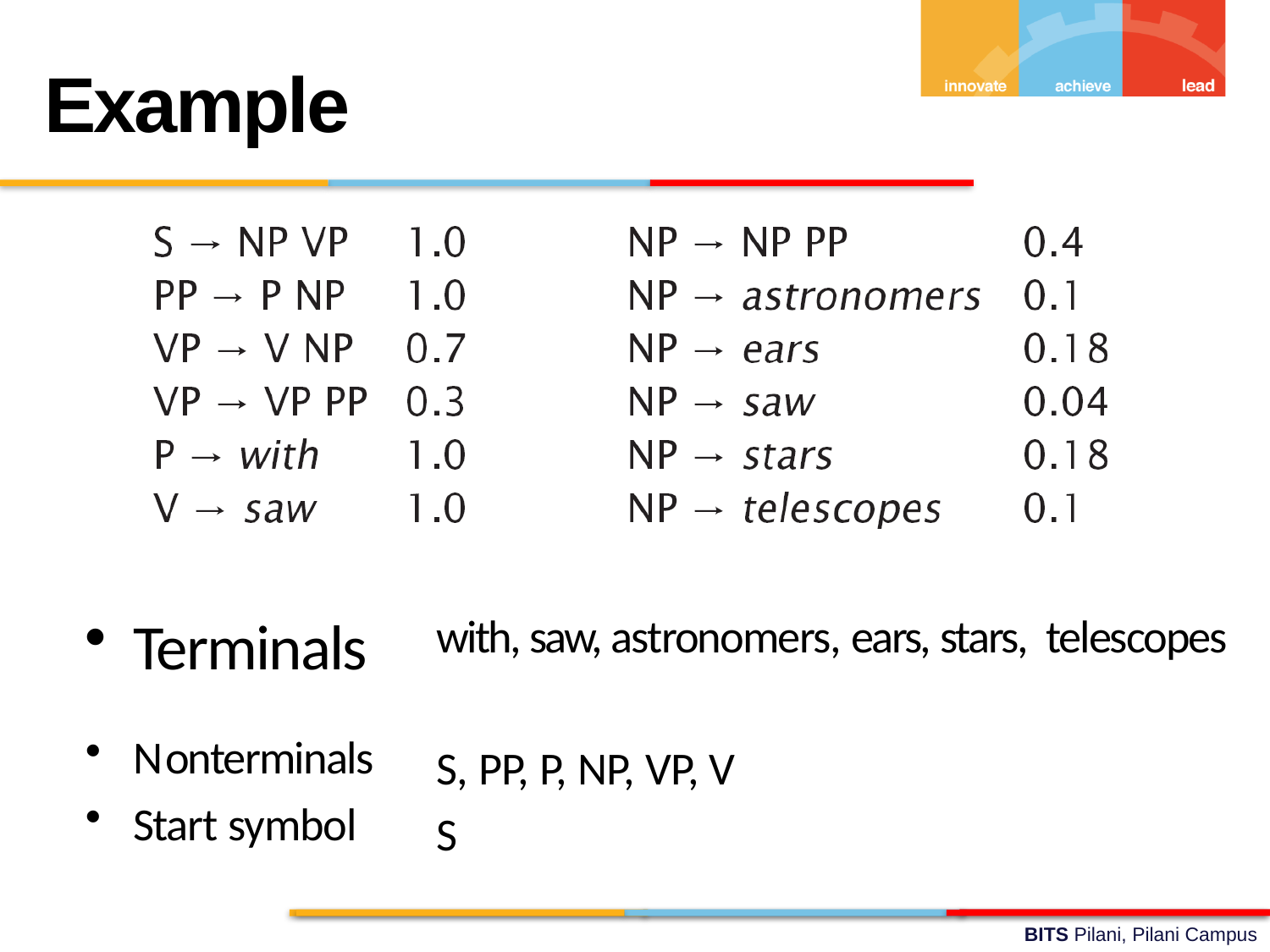

Example

Terminals
with, saw, astronomers, ears, stars,  telescopes

S, PP, P, NP, VP, V
S
Nonterminals
Start symbol